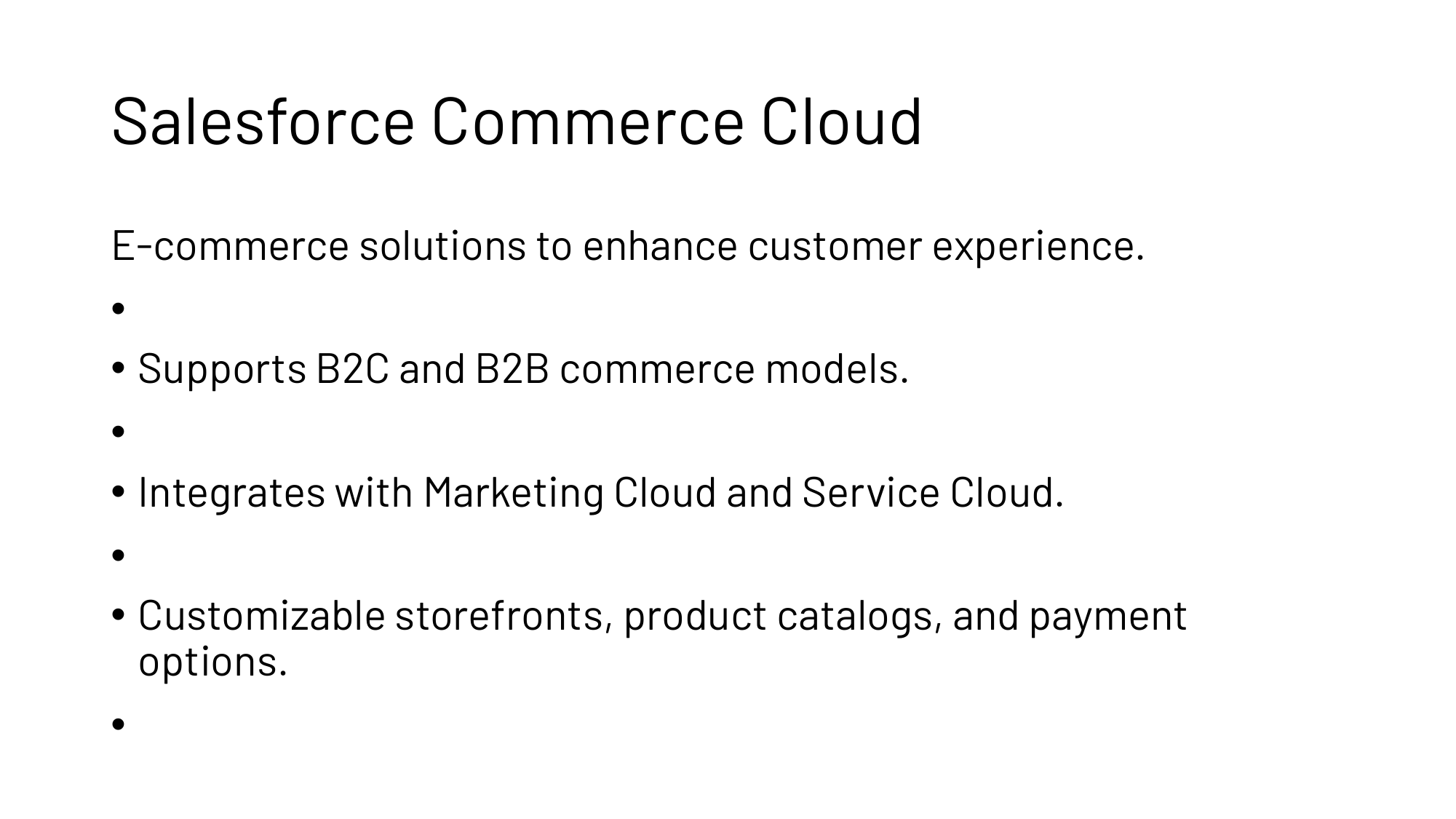

# Salesforce Commerce Cloud
E-commerce solutions to enhance customer experience.

Supports B2C and B2B commerce models.

Integrates with Marketing Cloud and Service Cloud.

Customizable storefronts, product catalogs, and payment options.